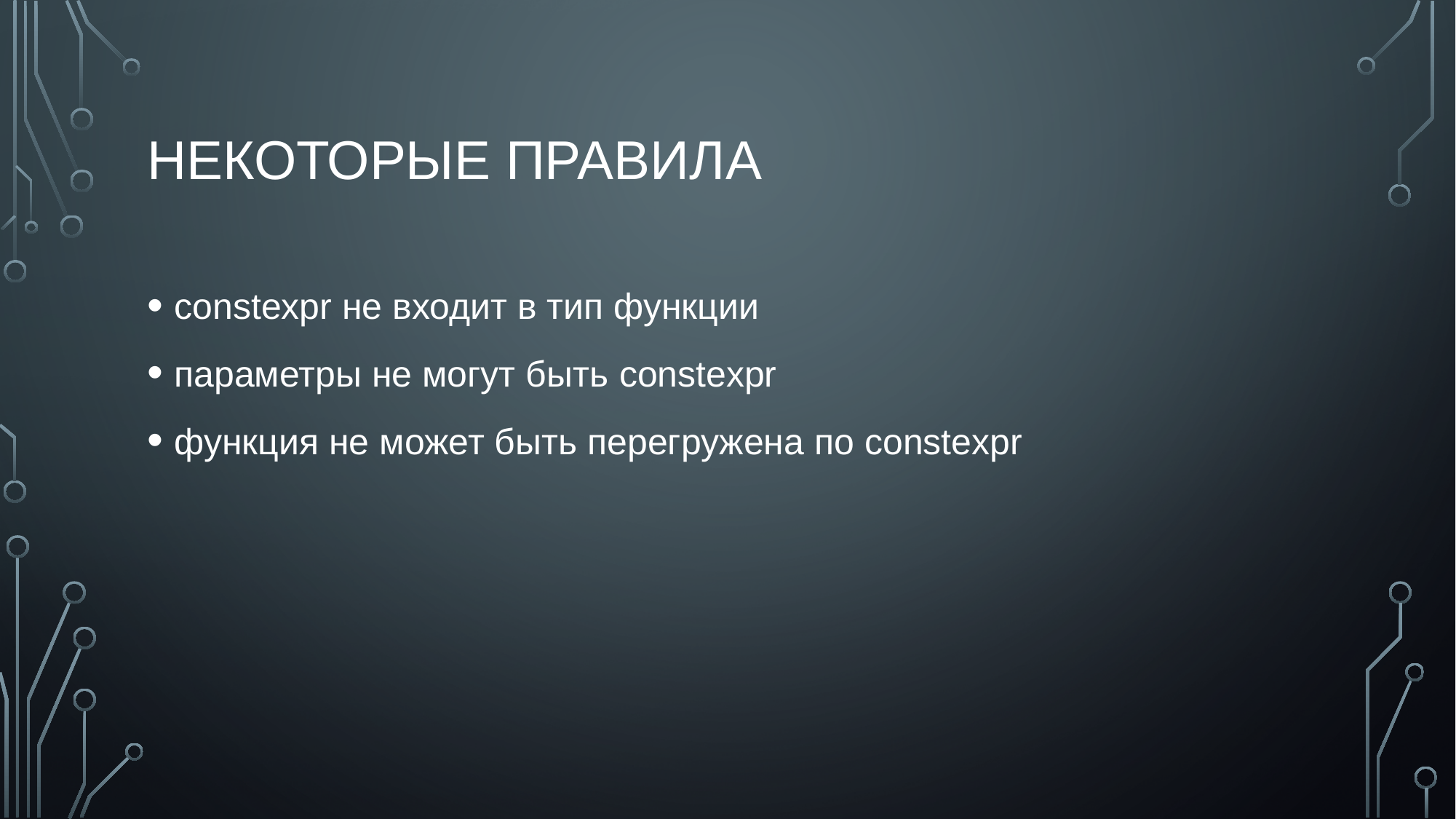

# Некоторые правила
constexpr не входит в тип функции
параметры не могут быть constexpr
функция не может быть перегружена по constexpr